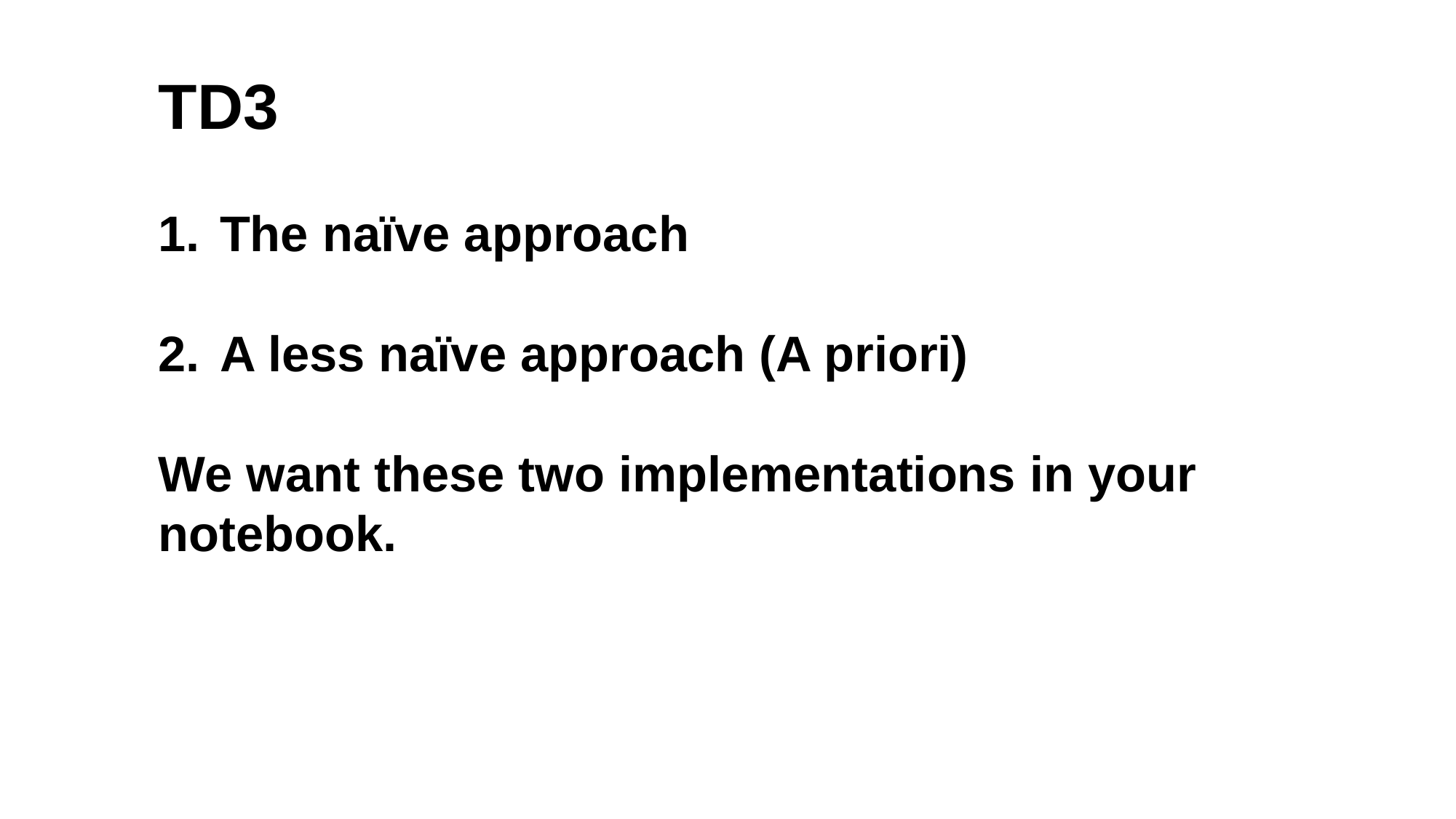

TD3

The naïve approach

A less naïve approach (A priori)

We want these two implementations in your notebook.